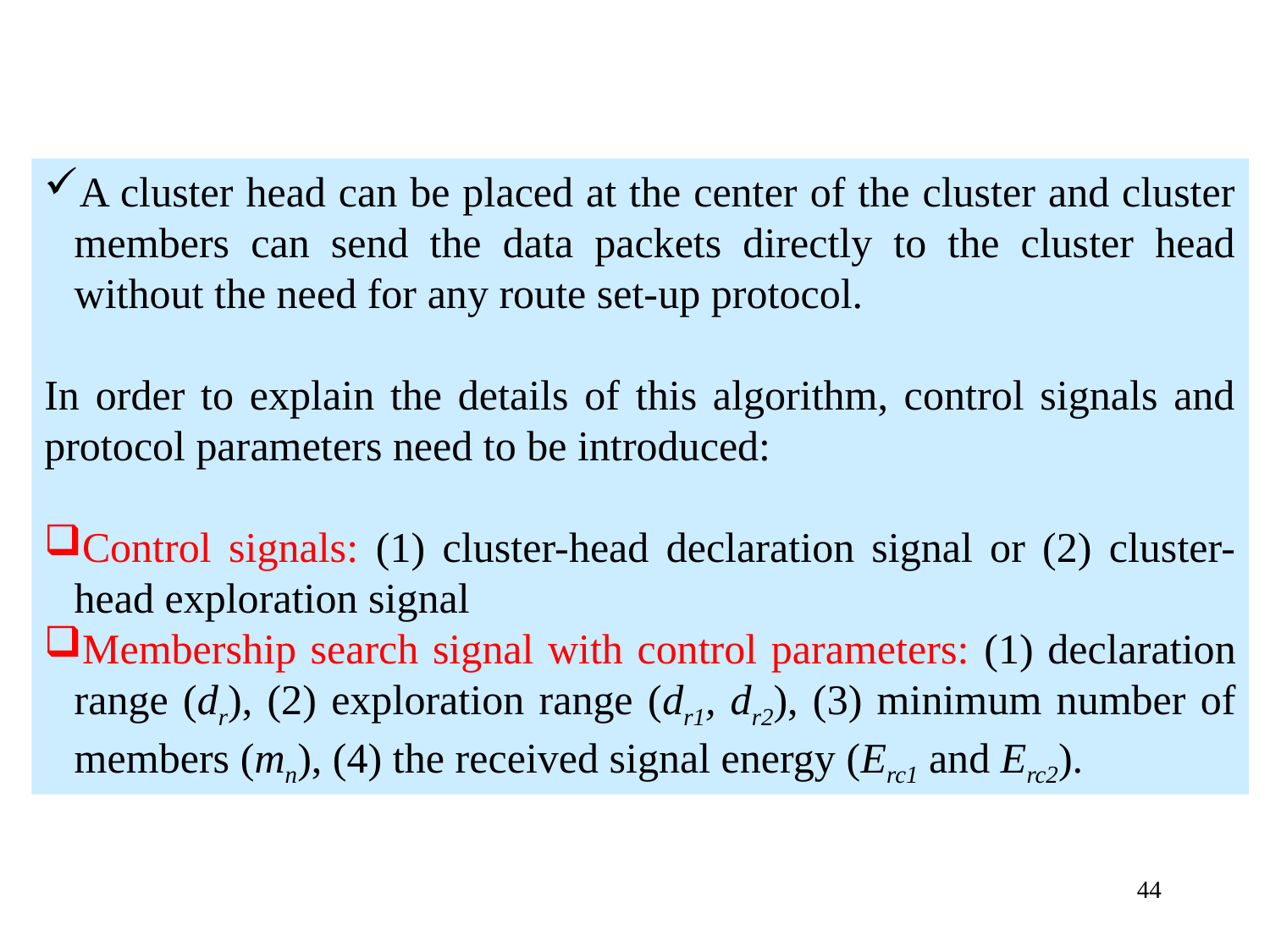

A cluster head can be placed at the center of the cluster and cluster members can send the data packets directly to the cluster head without the need for any route set-up protocol.

In order to explain the details of this algorithm, control signals and protocol parameters need to be introduced:

Control signals: (1) cluster-head declaration signal or (2) cluster-head exploration signal
Membership search signal with control parameters: (1) declaration range (dr), (2) exploration range (dr1, dr2), (3) minimum number of members (mn), (4) the received signal energy (Erc1 and Erc2).
44